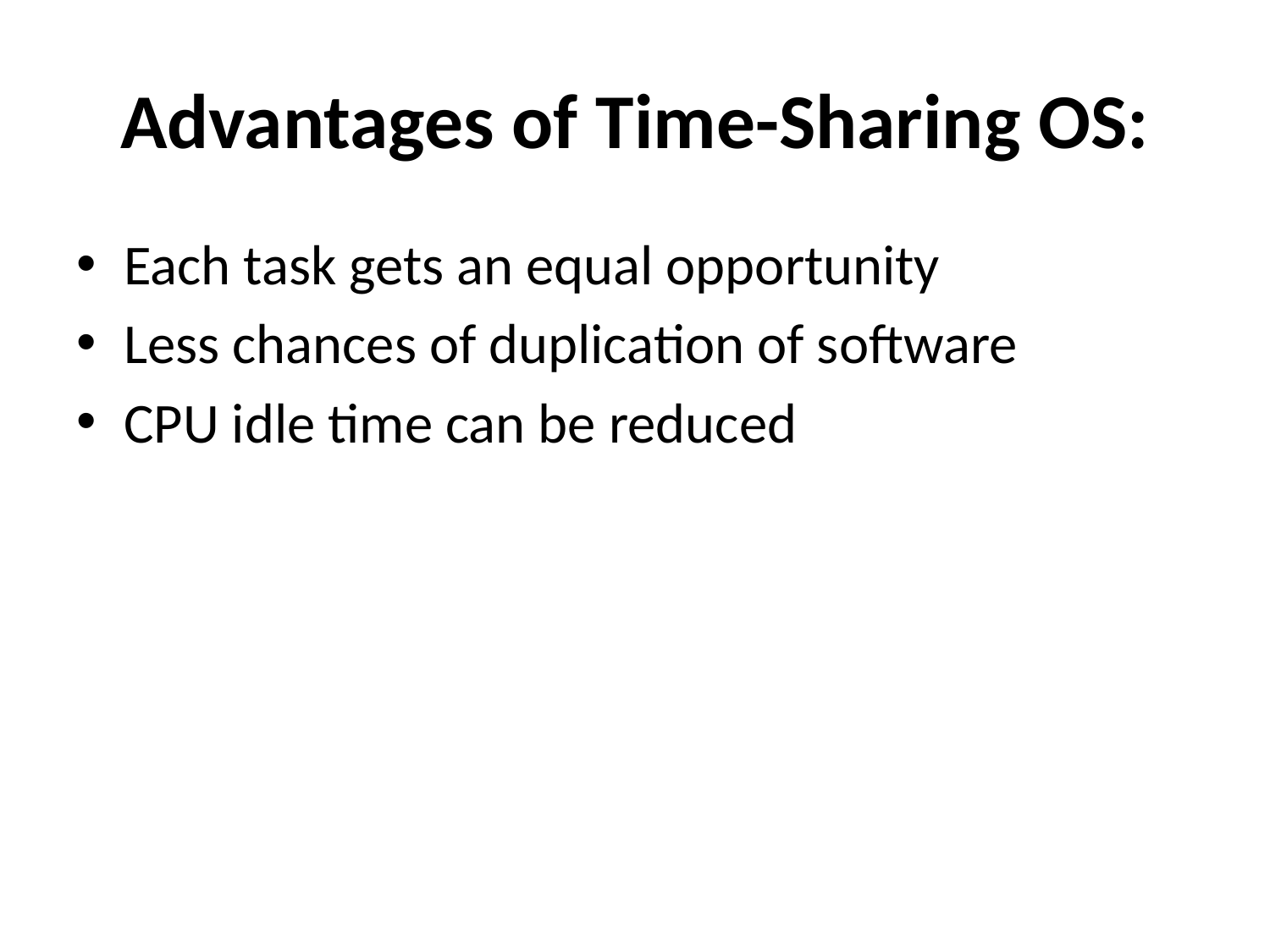

# Advantages of Time-Sharing OS:
Each task gets an equal opportunity
Less chances of duplication of software
CPU idle time can be reduced